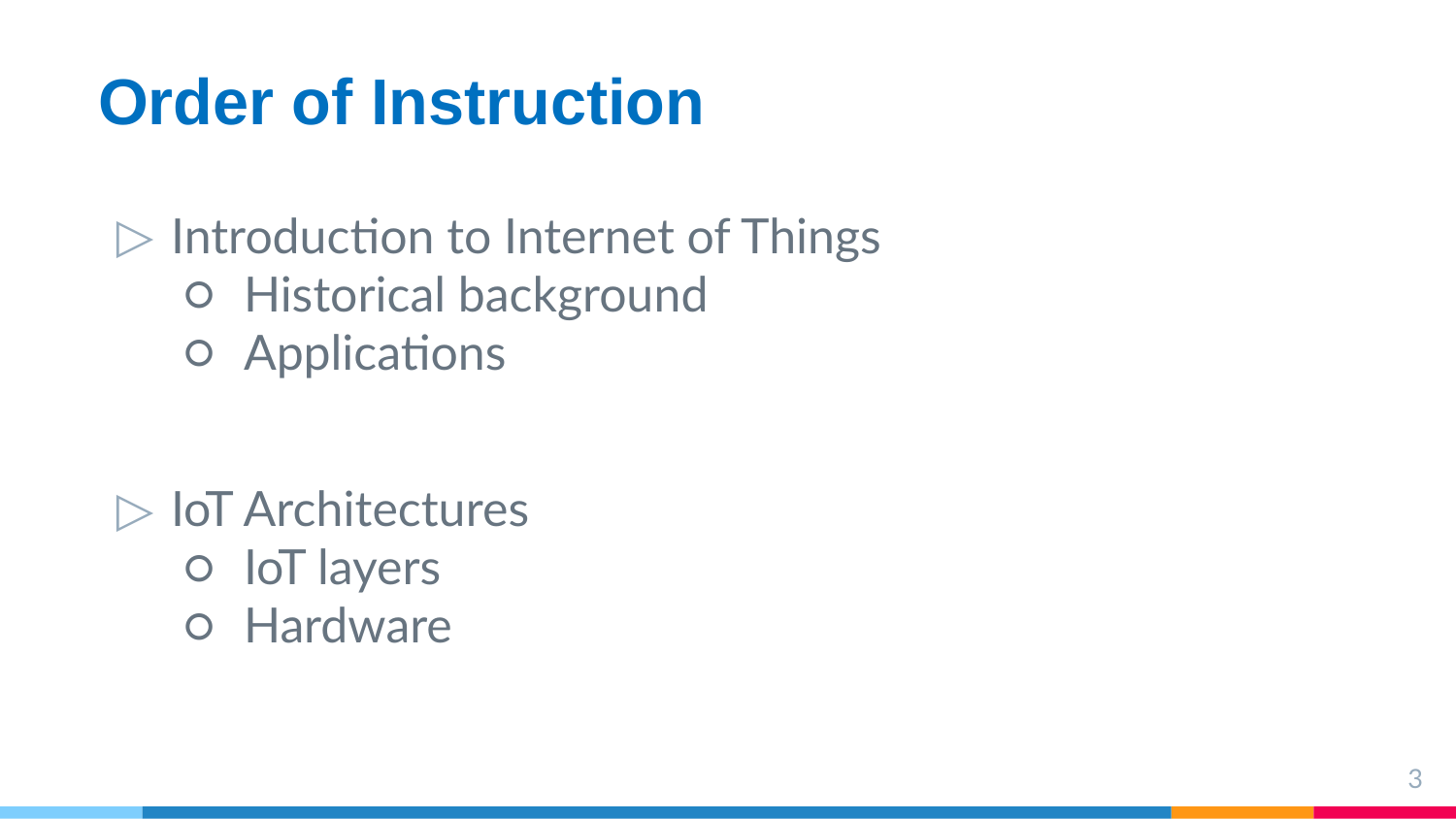

# Order of Instruction
Introduction to Internet of Things
Historical background
Applications

IoT Architectures
IoT layers
Hardware

1 week

1-2 weeks
3